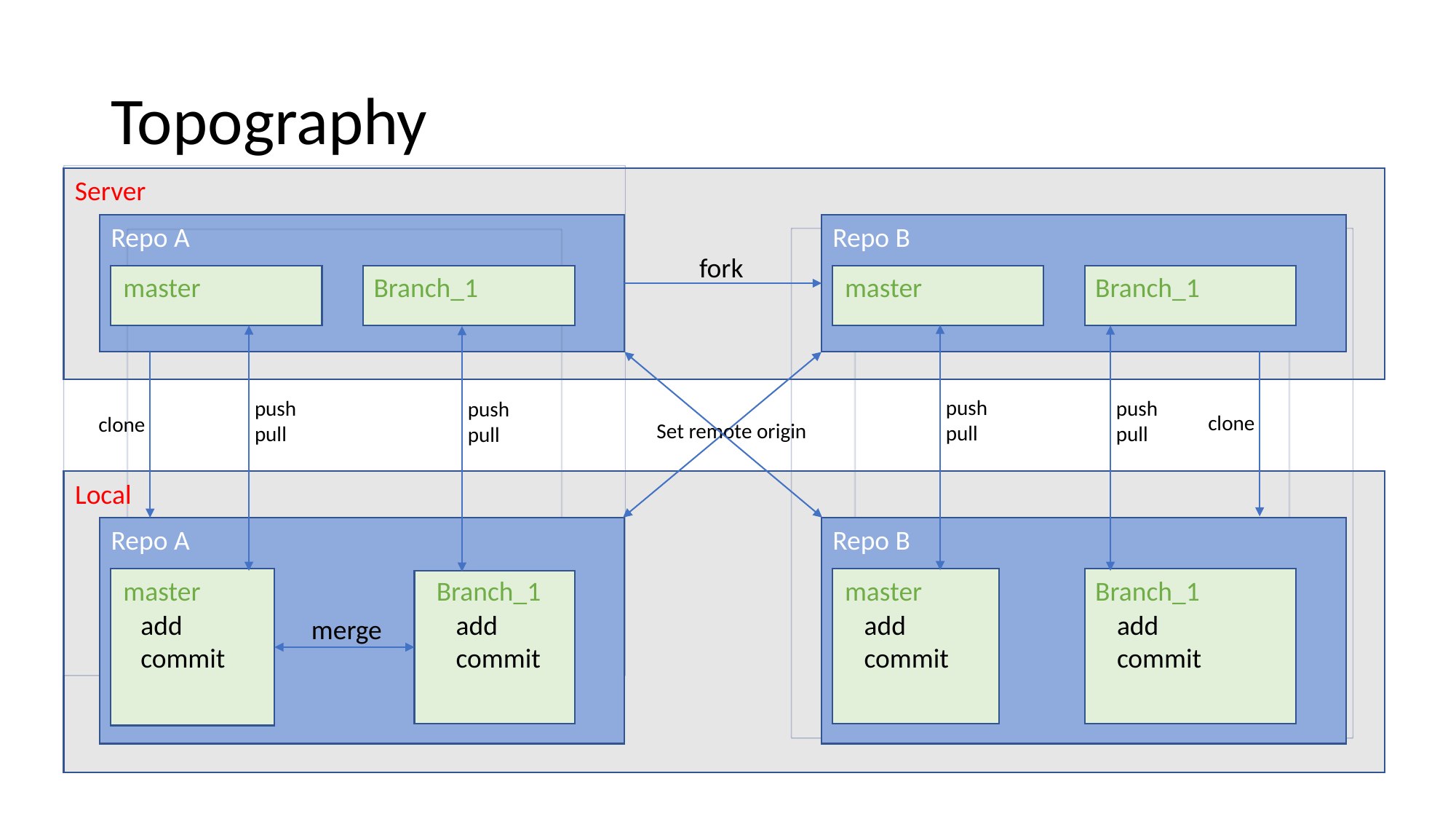

# Topography

Server
Repo A

Repo B

fork
master
Branch_1
master
Branch_1

push
pull
push
pull
push
pull
push
pull
clone
clone
Set remote origin

Local

Repo A
Repo B

master
Branch_1
master
Branch_1

add
commit

add
commit

add
commit

add
commit

merge